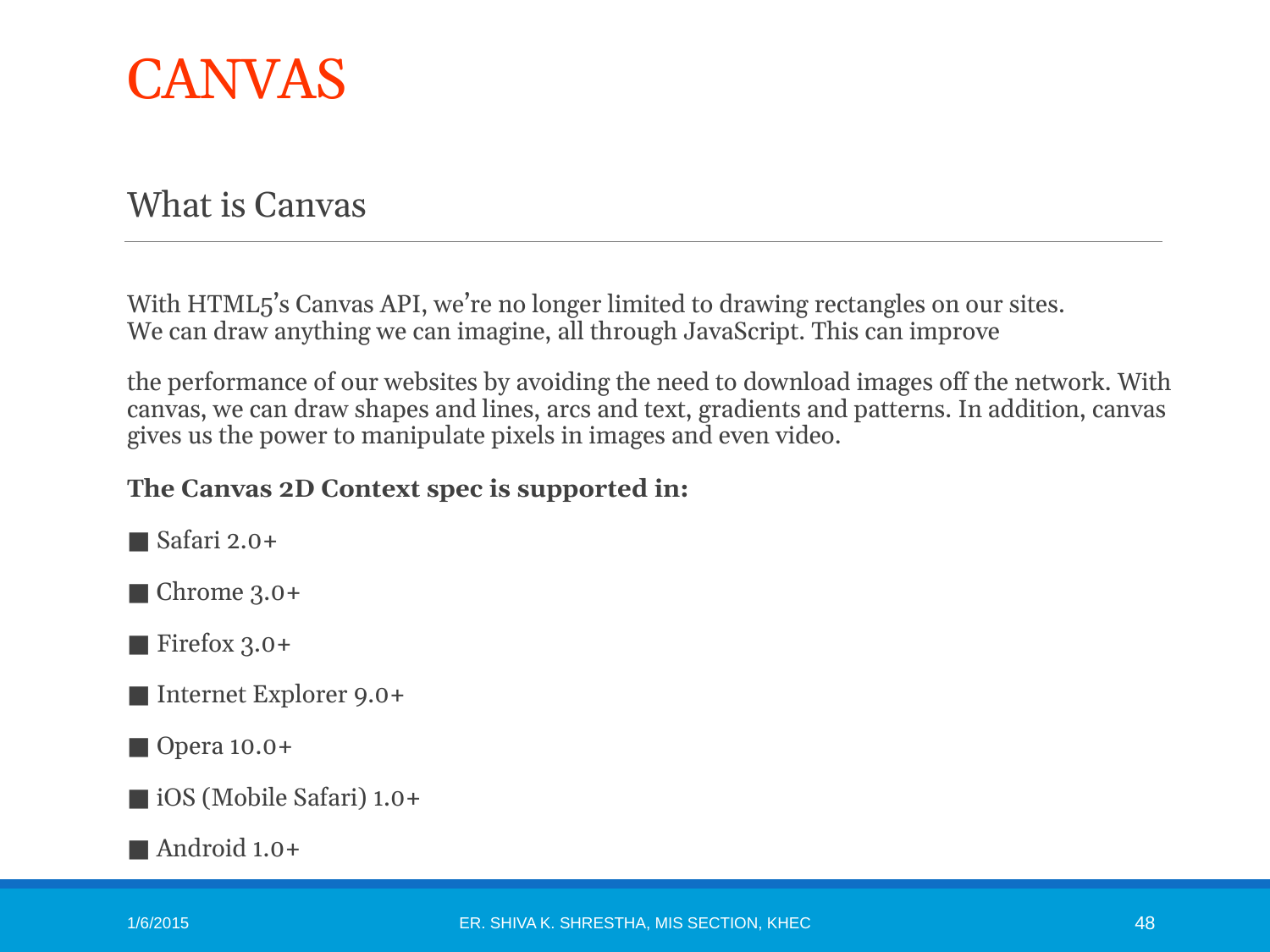

# CANVAS
What is Canvas
With HTML5’s Canvas API, we’re no longer limited to drawing rectangles on our sites.
We can draw anything we can imagine, all through JavaScript. This can improve
the performance of our websites by avoiding the need to download images off the network. With canvas, we can draw shapes and lines, arcs and text, gradients and patterns. In addition, canvas gives us the power to manipulate pixels in images and even video.
The Canvas 2D Context spec is supported in:
■ Safari 2.0+
■ Chrome 3.0+
■ Firefox 3.0+
■ Internet Explorer 9.0+
■ Opera 10.0+
■ iOS (Mobile Safari) 1.0+
■ Android 1.0+
1/6/2015
Er. Shiva K. Shrestha, MIS Section, KhEC
48